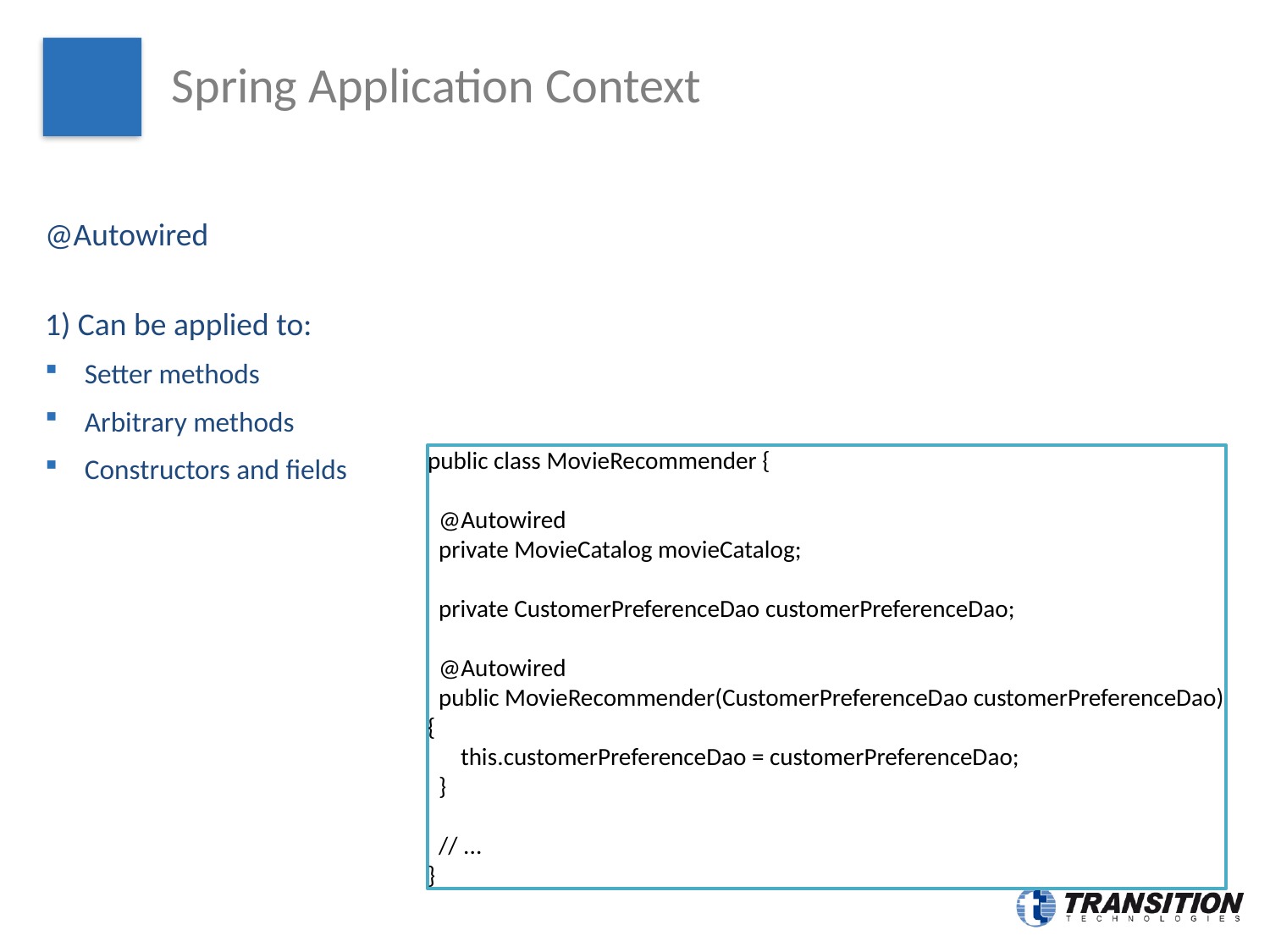

# Spring Application Context
@Autowired

1) Can be applied to:
Setter methods
Arbitrary methods
Constructors and fields

public class MovieRecommender {

  @Autowired
  private MovieCatalog movieCatalog;

  private CustomerPreferenceDao customerPreferenceDao;

  @Autowired
  public MovieRecommender(CustomerPreferenceDao customerPreferenceDao) {
      this.customerPreferenceDao = customerPreferenceDao;
  }

  // ...
}